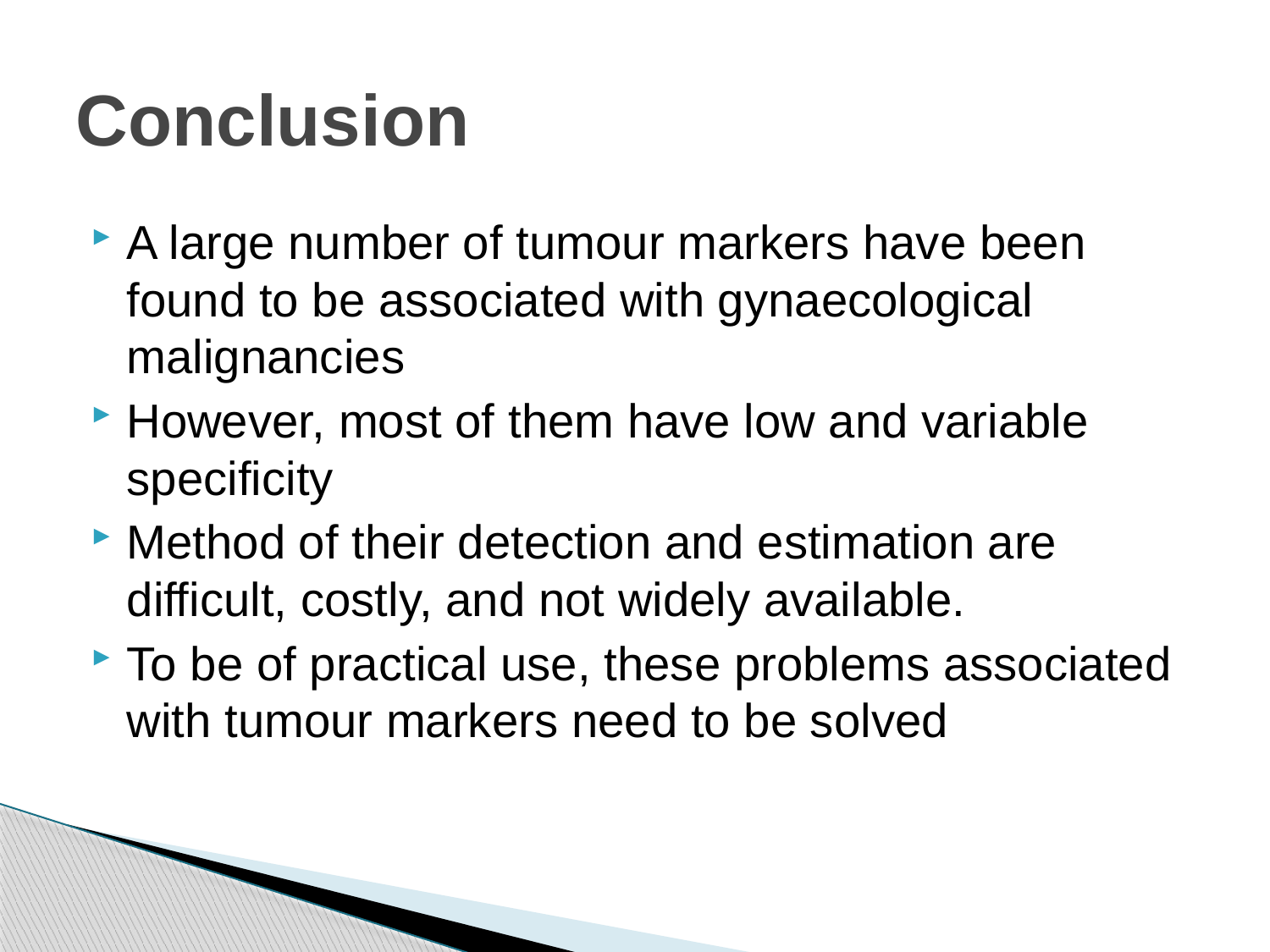

# Conclusion
A large number of tumour markers have been found to be associated with gynaecological malignancies
However, most of them have low and variable specificity
Method of their detection and estimation are difficult, costly, and not widely available.
To be of practical use, these problems associated with tumour markers need to be solved